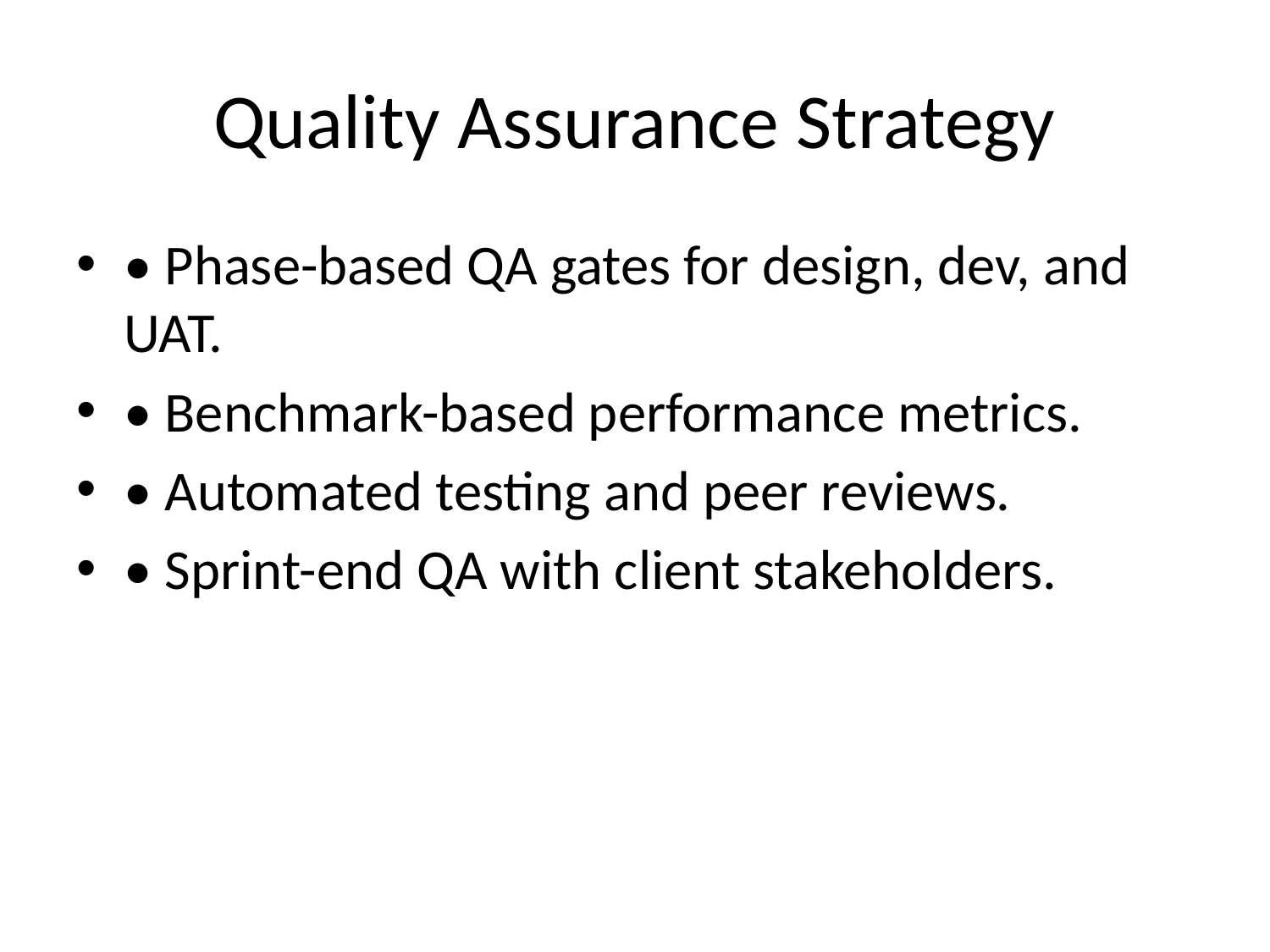

# Quality Assurance Strategy
• Phase-based QA gates for design, dev, and UAT.
• Benchmark-based performance metrics.
• Automated testing and peer reviews.
• Sprint-end QA with client stakeholders.